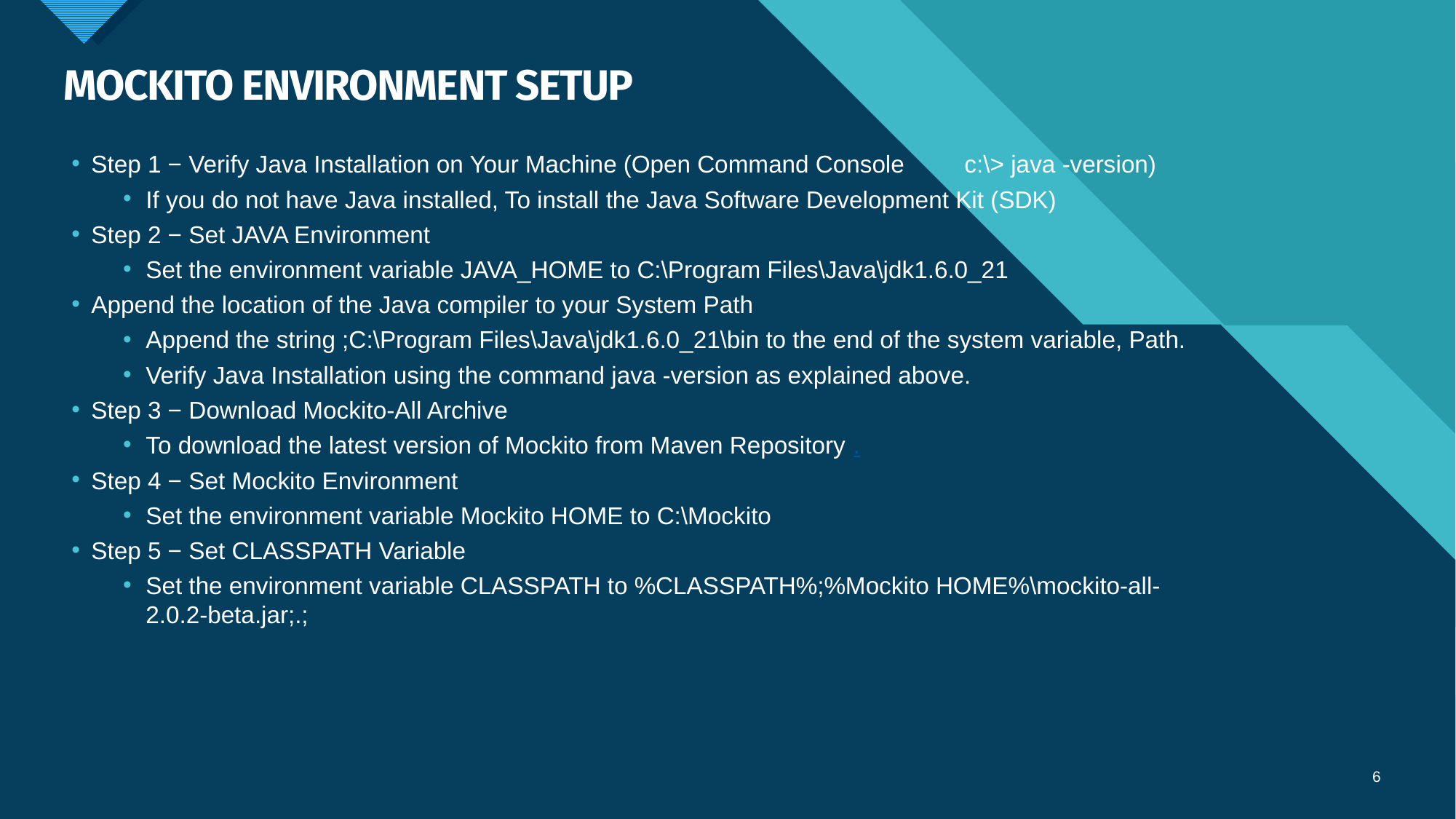

# MOCKITO ENVIRONMENT SETUP
Step 1 − Verify Java Installation on Your Machine (Open Command Console	c:\> java -version)
If you do not have Java installed, To install the Java Software Development Kit (SDK)
Step 2 − Set JAVA Environment
Set the environment variable JAVA_HOME to C:\Program Files\Java\jdk1.6.0_21
Append the location of the Java compiler to your System Path
Append the string ;C:\Program Files\Java\jdk1.6.0_21\bin to the end of the system variable, Path.
Verify Java Installation using the command java -version as explained above.
Step 3 − Download Mockito-All Archive
To download the latest version of Mockito from Maven Repository .
Step 4 − Set Mockito Environment
Set the environment variable Mockito HOME to C:\Mockito
Step 5 − Set CLASSPATH Variable
Set the environment variable CLASSPATH to %CLASSPATH%;%Mockito HOME%\mockito-all-2.0.2-beta.jar;.;
6